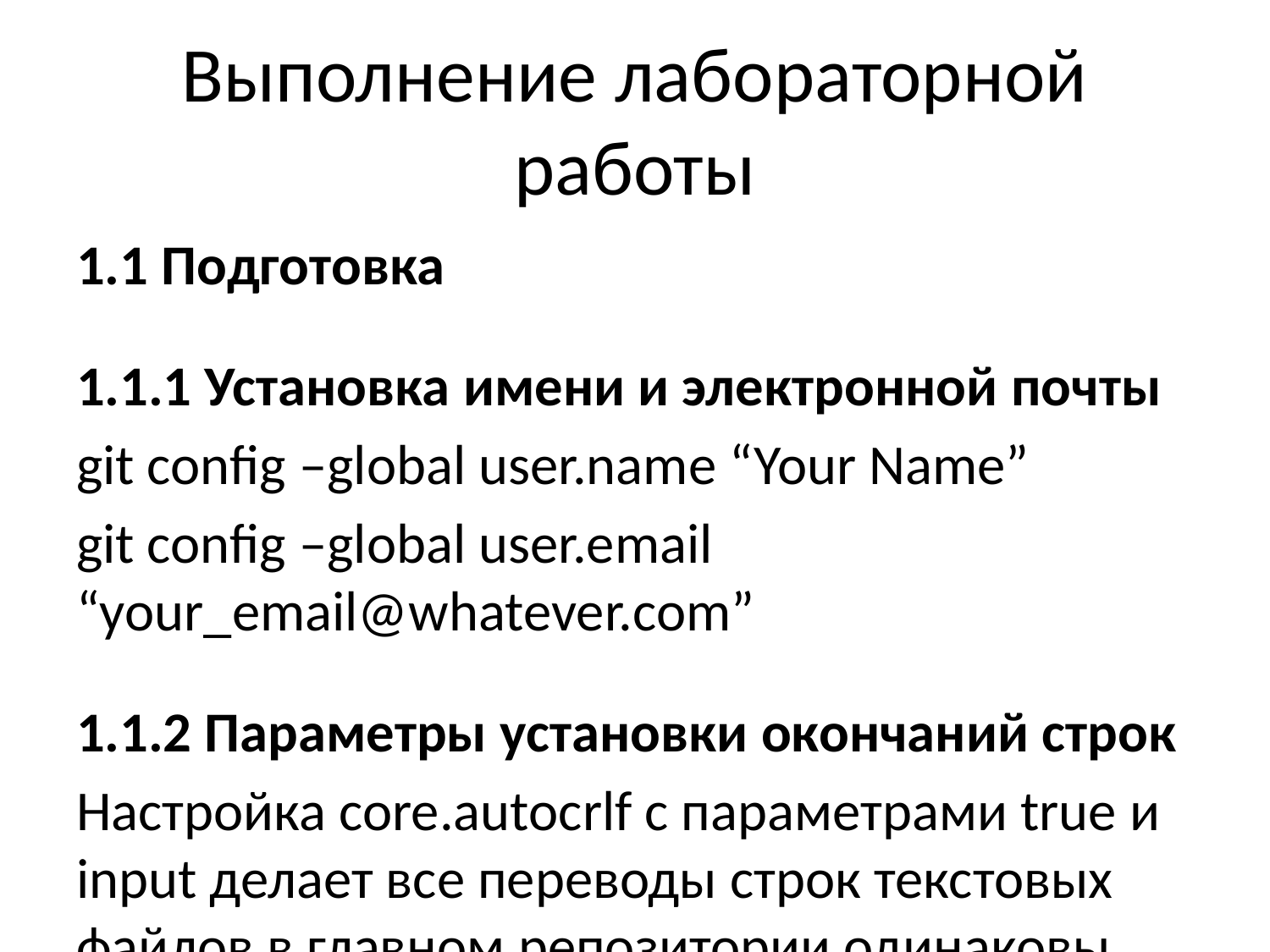

# Выполнение лабораторной работы
1.1 Подготовка
1.1.1 Установка имени и электронной почты
git config –global user.name “Your Name”
git config –global user.email “your_email@whatever.com”
1.1.2 Параметры установки окончаний строк
Настройка core.autocrlf с параметрами true и input делает все переводы строк текстовых файлов в главном репозитории одинаковы. core.autocrlf true - git автоматически конвертирует CRLF->LF при коммите и обратно LF->CRLF при выгрузке кода из репозитория на файловую систему (используют в Windows). core.autocrlf input - конвертация CRLF в LF только при коммитах (используют в Mac/Linux).
Если core.safecrlf установлен в true или warm, git проверяет, если преобразование является обратимым для текущей настройки core.autocrlf. core.safecrlf true - отвержение необратимого преобразования lf<->crlf.
Полезно, когда специфические бинарники похожие на текстовые файлы. core.safecrlf warn - печать только предупреждение, но принимает необратимый переход.
Для пользователей Windows:
git config –global core.autocrlf true
git config –global core.safecrlf true
1.1.3 Установка отображения unicode
По умолчанию, git будет печатать не-ASCII символов в именах файлов в виде восьмеричных последовательностей . Что бы избежать нечитаемых строк, установите соответствующий флаг.
git config –global core.quotepath off